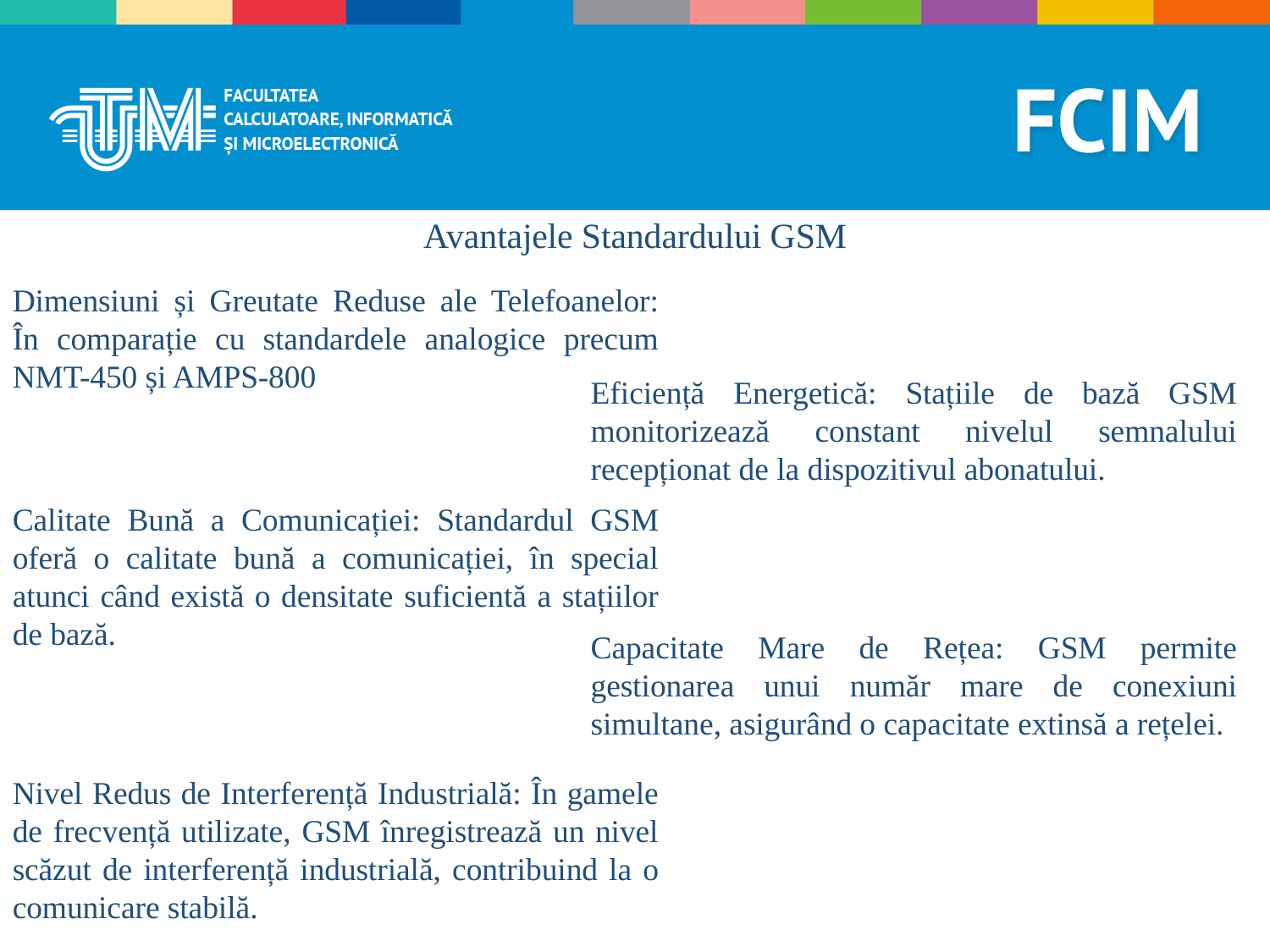

Avantajele Standardului GSM

Dimensiuni și Greutate Reduse ale Telefoanelor: În comparație cu standardele analogice precum NMT-450 și AMPS-800
Eficiență Energetică: Stațiile de bază GSM monitorizează constant nivelul semnalului recepționat de la dispozitivul abonatului.
Calitate Bună a Comunicației: Standardul GSM oferă o calitate bună a comunicației, în special atunci când există o densitate suficientă a stațiilor de bază.
Capacitate Mare de Rețea: GSM permite gestionarea unui număr mare de conexiuni simultane, asigurând o capacitate extinsă a rețelei.
Nivel Redus de Interferență Industrială: În gamele de frecvență utilizate, GSM înregistrează un nivel scăzut de interferență industrială, contribuind la o comunicare stabilă.